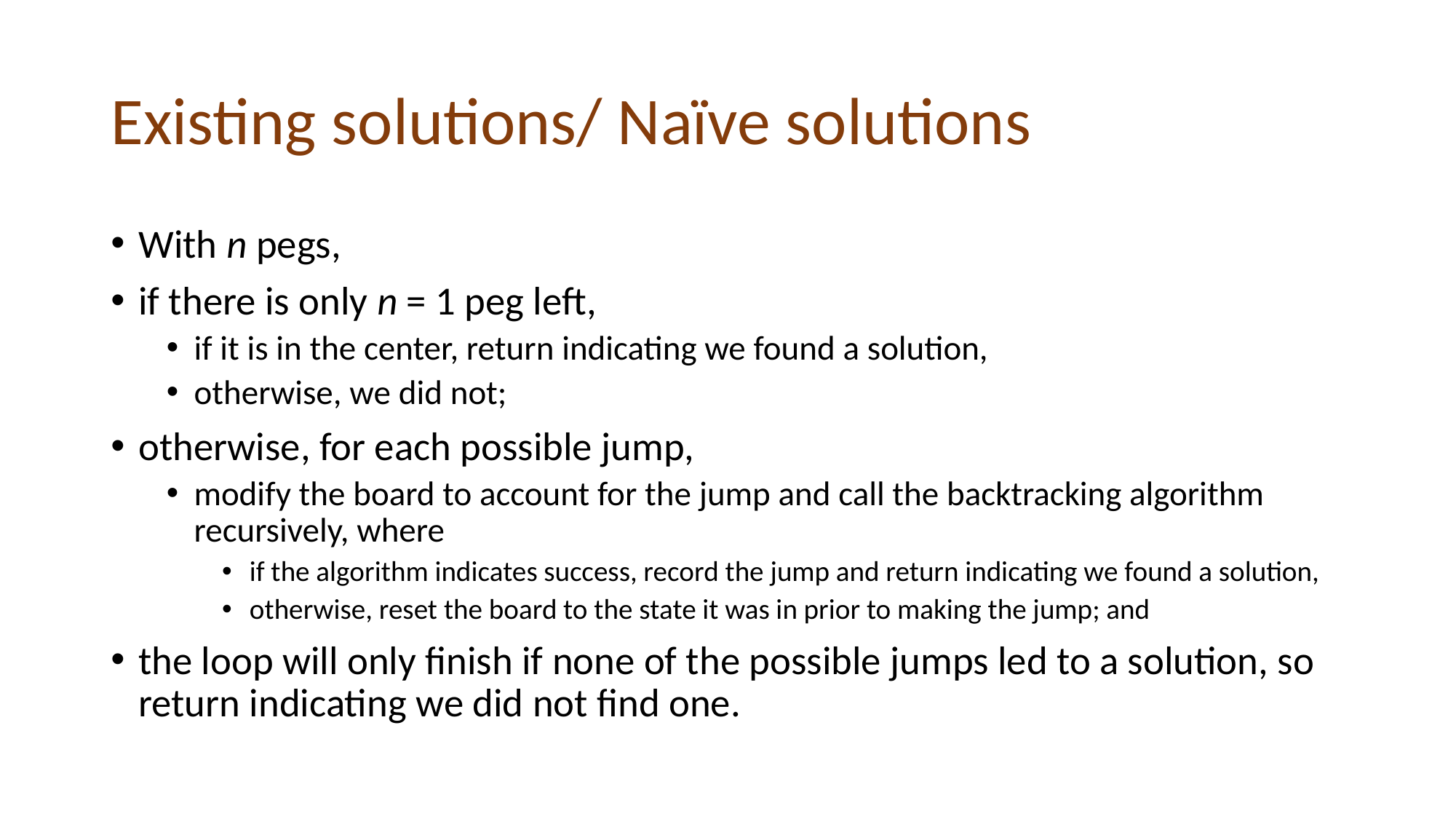

# Existing solutions/ Naïve solutions
With n pegs,
if there is only n = 1 peg left,
if it is in the center, return indicating we found a solution,
otherwise, we did not;
otherwise, for each possible jump,
modify the board to account for the jump and call the backtracking algorithm recursively, where
if the algorithm indicates success, record the jump and return indicating we found a solution,
otherwise, reset the board to the state it was in prior to making the jump; and
the loop will only finish if none of the possible jumps led to a solution, so return indicating we did not find one.